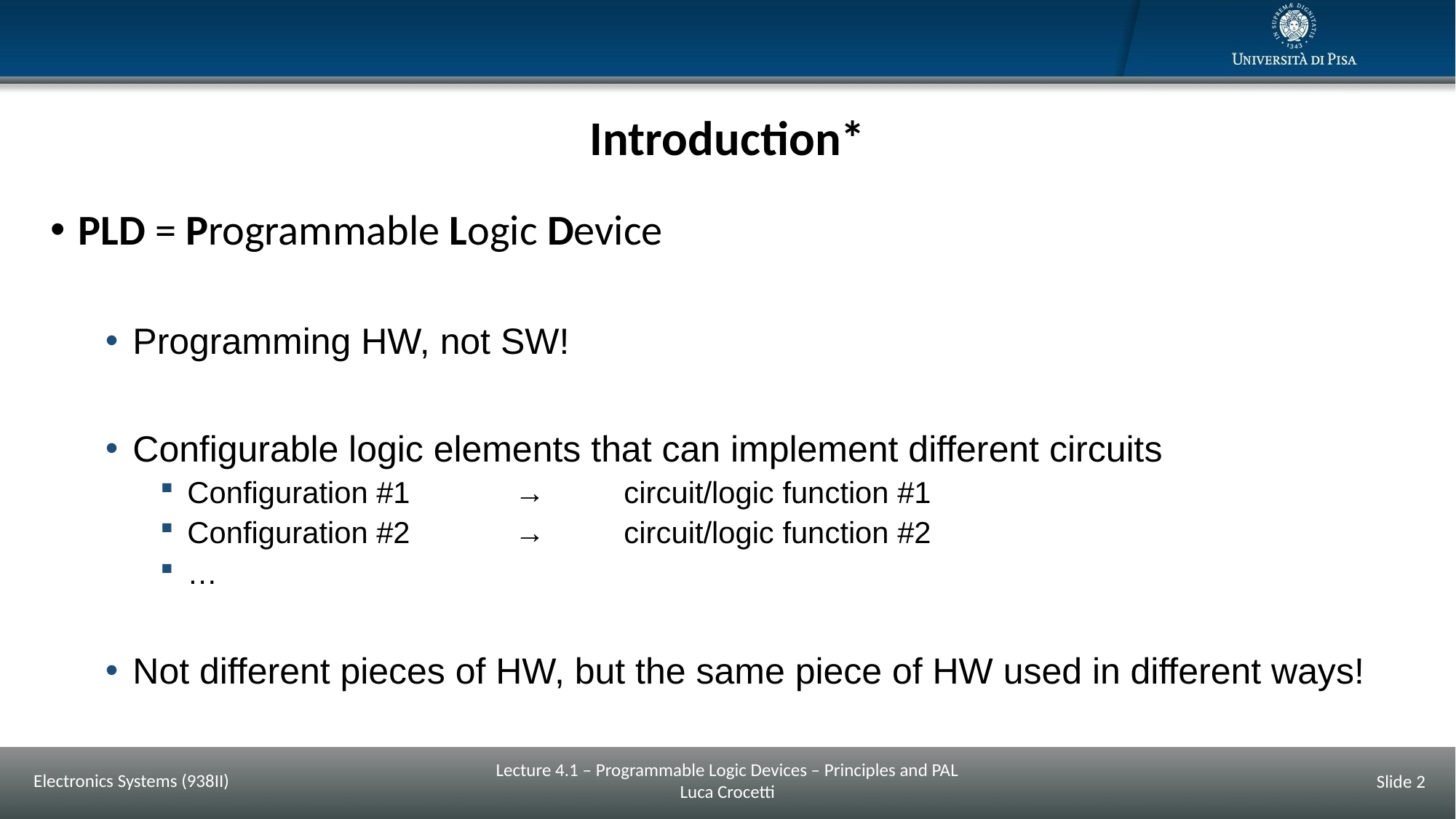

# Introduction*
PLD = Programmable Logic Device

Programming HW, not SW!

Configurable logic elements that can implement different circuits
Configuration #1	→ 	circuit/logic function #1
Configuration #2 	→	circuit/logic function #2
…

Not different pieces of HW, but the same piece of HW used in different ways!